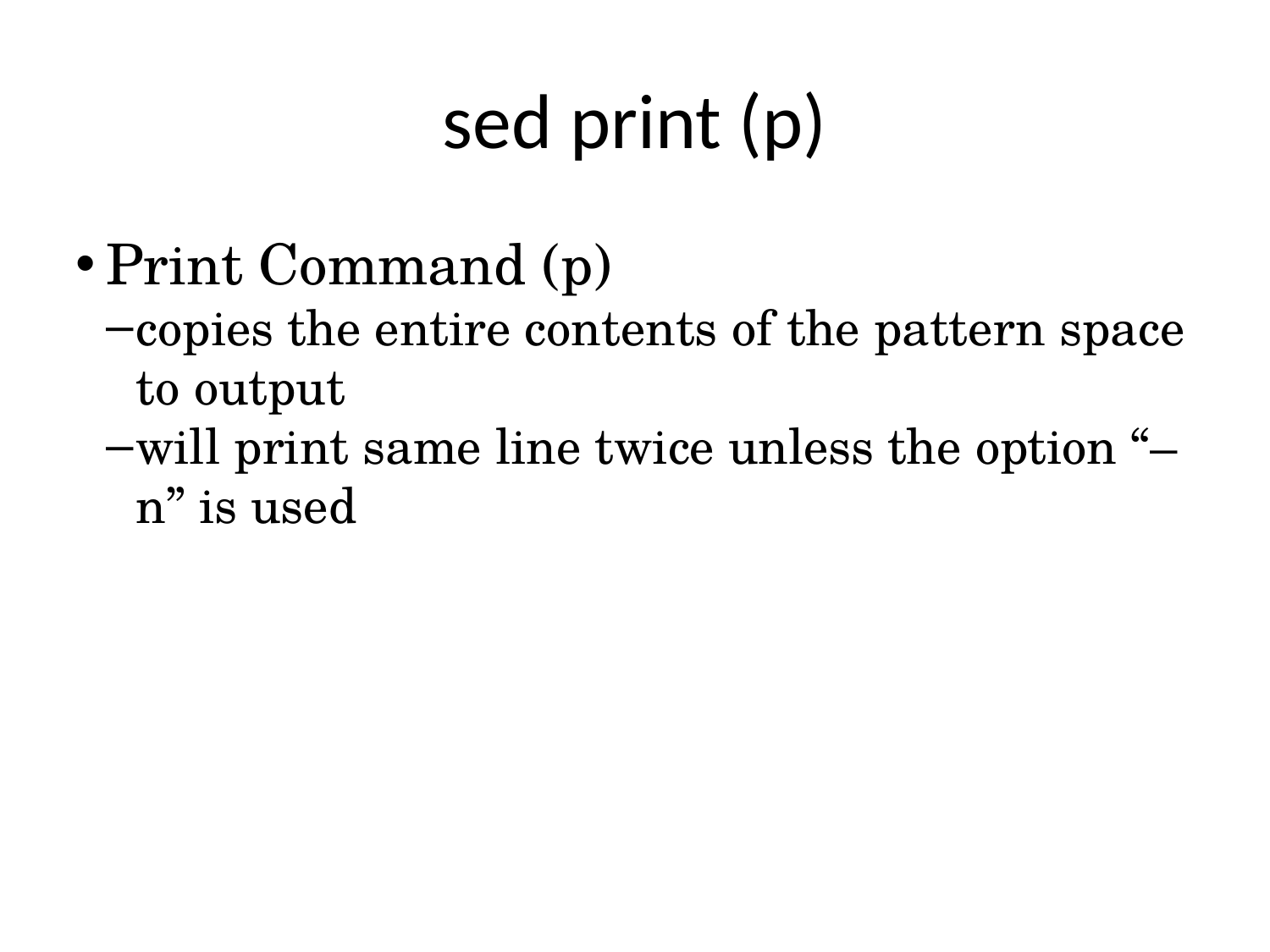

sed print (p)
Print Command (p)
copies the entire contents of the pattern space to output
will print same line twice unless the option “–n” is used